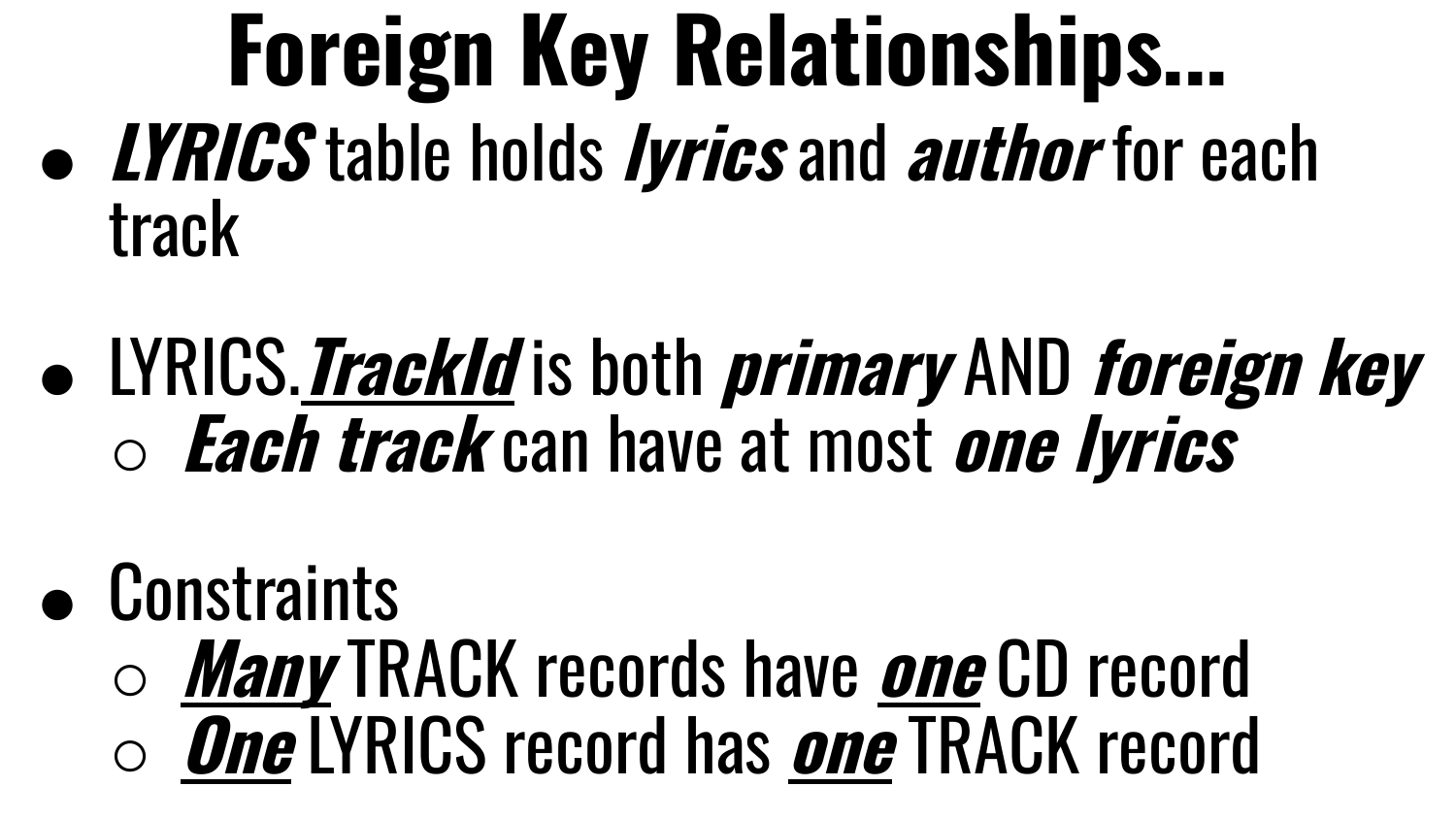

# Foreign Key Relationships...

LYRICS table holds lyrics and author for each track

LYRICS.TrackId is both primary AND foreign key
Each track can have at most one lyrics

Constraints
Many TRACK records have one CD record
One LYRICS record has one TRACK record